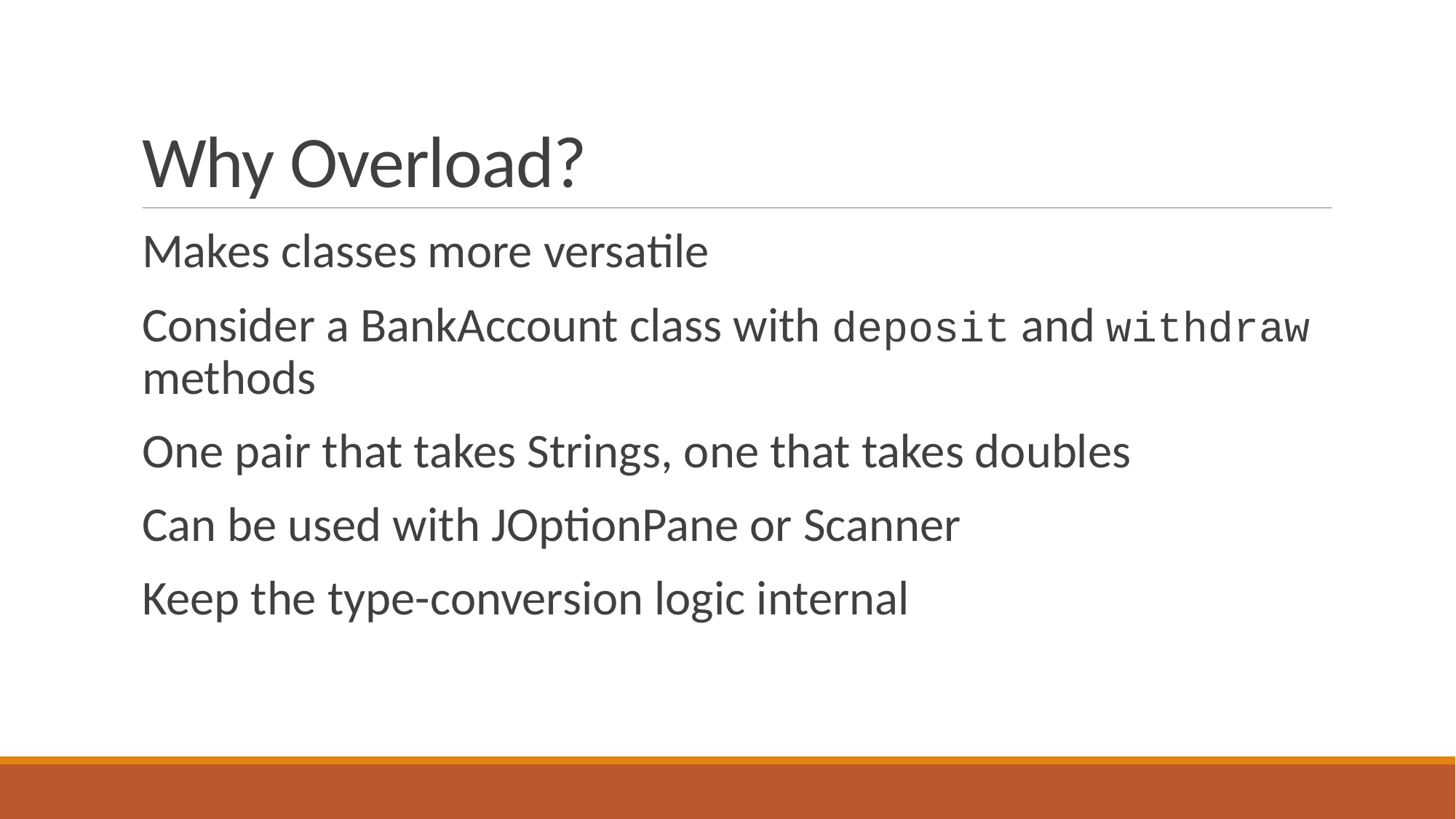

# Why Overload?
Makes classes more versatile
Consider a BankAccount class with deposit and withdraw methods
One pair that takes Strings, one that takes doubles
Can be used with JOptionPane or Scanner
Keep the type-conversion logic internal